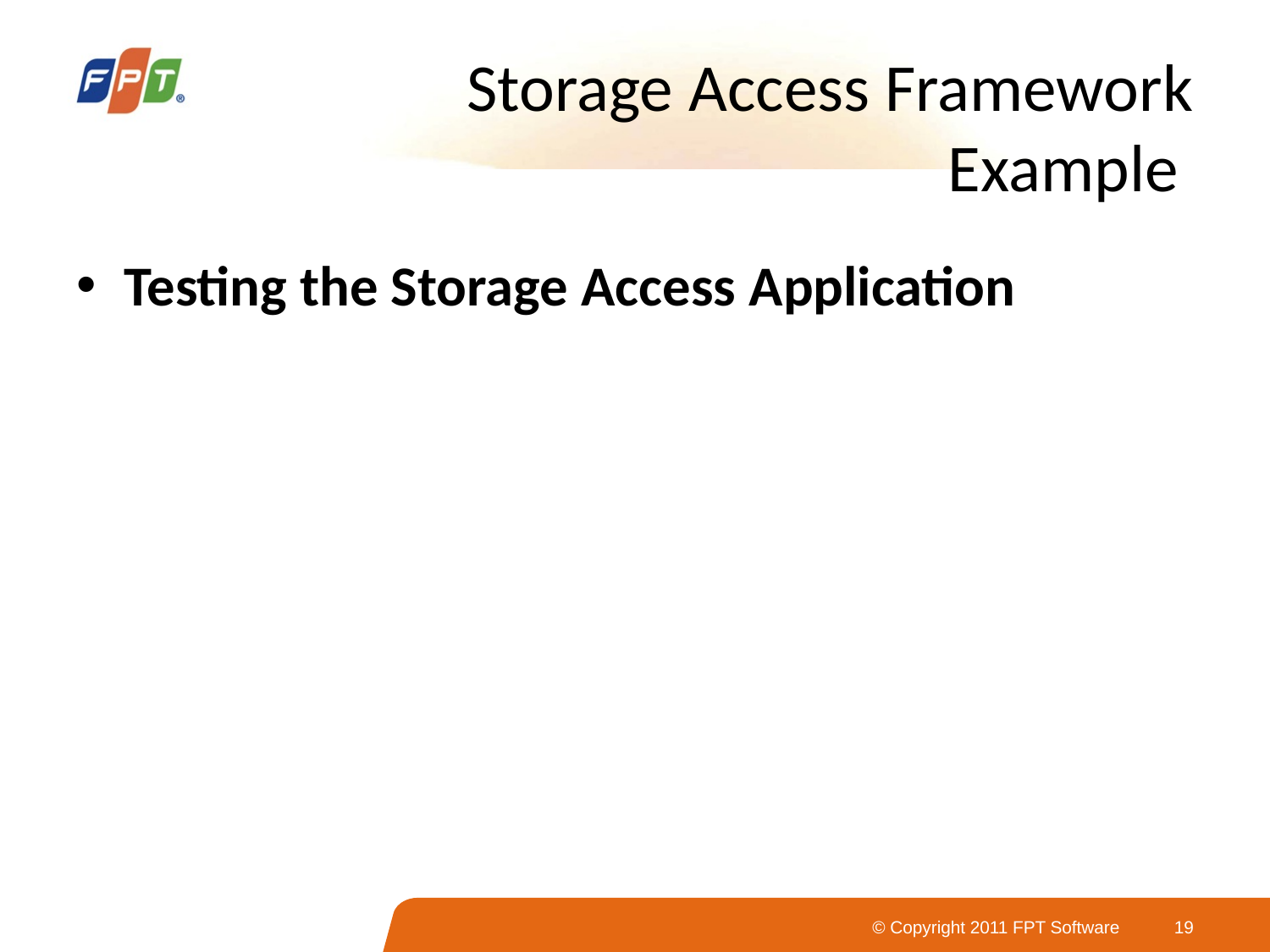

# Storage Access Framework Example
Testing the Storage Access Application